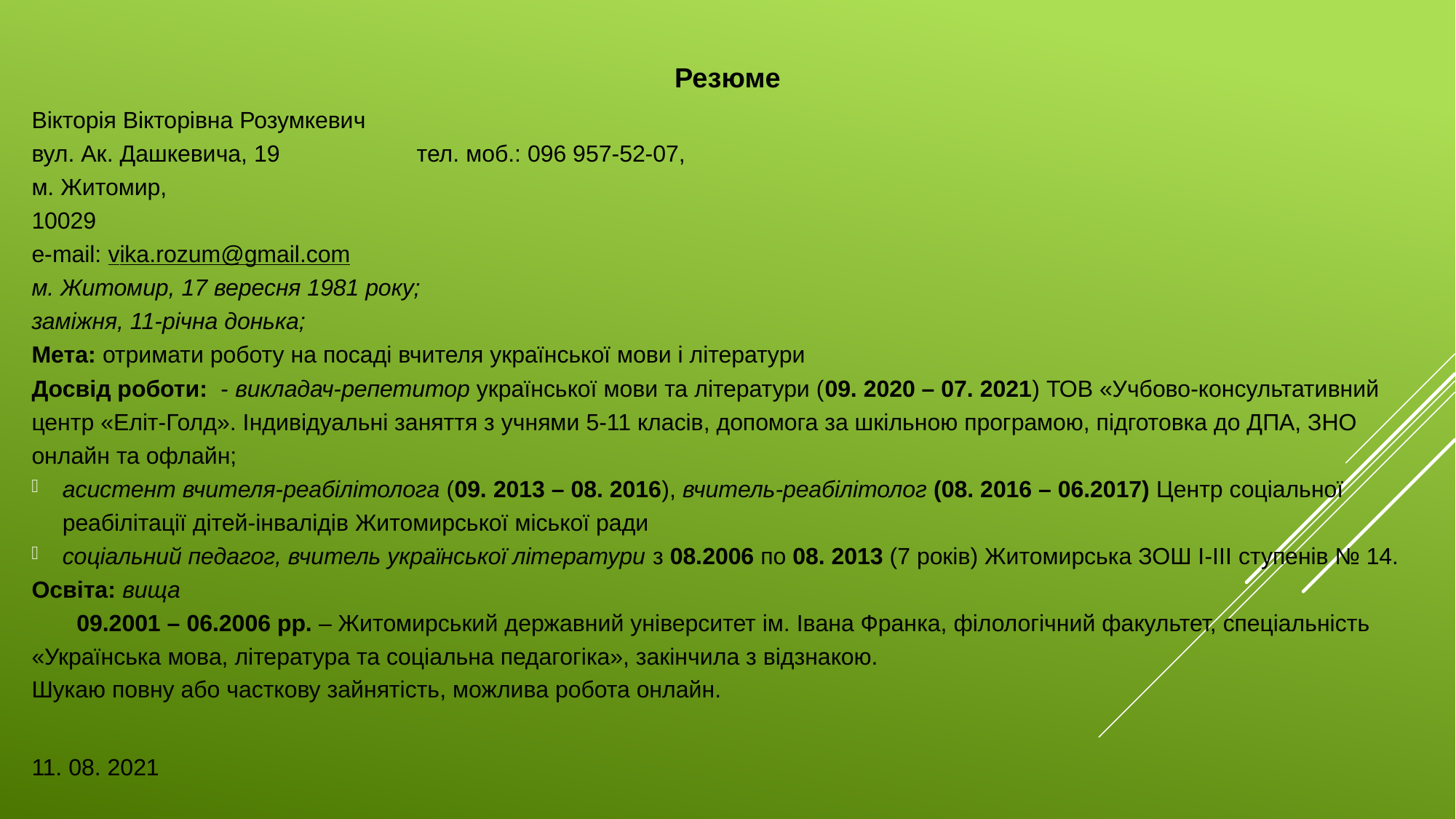

Резюме
Вікторія Вікторівна Розумкевич
вул. Ак. Дашкевича, 19                     тел. моб.: 096 957-52-07,
м. Житомир,
10029
e-mail: vika.rozum@gmail.com
м. Житомир, 17 вересня 1981 року;
заміжня, 11-річна донька;
Мета: отримати роботу на посаді вчителя української мови і літератури
Досвід роботи:  - викладач-репетитор української мови та літератури (09. 2020 – 07. 2021) ТОВ «Учбово-консультативний центр «Еліт-Голд». Індивідуальні заняття з учнями 5-11 класів, допомога за шкільною програмою, підготовка до ДПА, ЗНО онлайн та офлайн;
асистент вчителя-реабілітолога (09. 2013 – 08. 2016), вчитель-реабілітолог (08. 2016 – 06.2017) Центр соціальної реабілітації дітей-інвалідів Житомирської міської ради
соціальний педагог, вчитель української літератури з 08.2006 по 08. 2013 (7 років) Житомирська ЗОШ І-ІІІ ступенів № 14.
Освіта: вища
 09.2001 – 06.2006 рр. – Житомирський державний університет ім. Івана Франка, філологічний факультет, спеціальність «Українська мова, література та соціальна педагогіка», закінчила з відзнакою.
Шукаю повну або часткову зайнятість, можлива робота онлайн.

11. 08. 2021